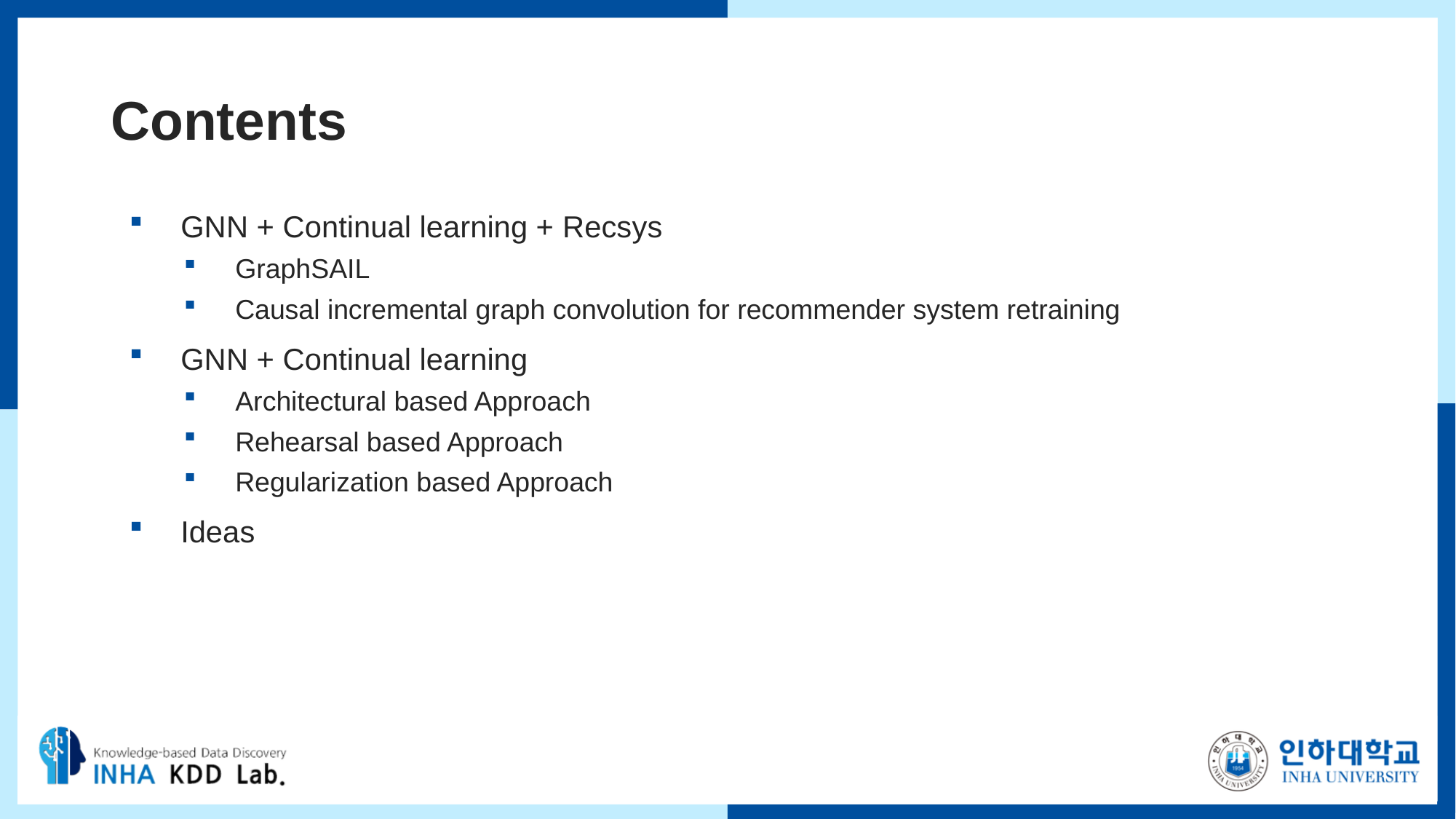

# Contents
GNN + Continual learning + Recsys
GraphSAIL
Causal incremental graph convolution for recommender system retraining
GNN + Continual learning
Architectural based Approach
Rehearsal based Approach
Regularization based Approach
Ideas
2